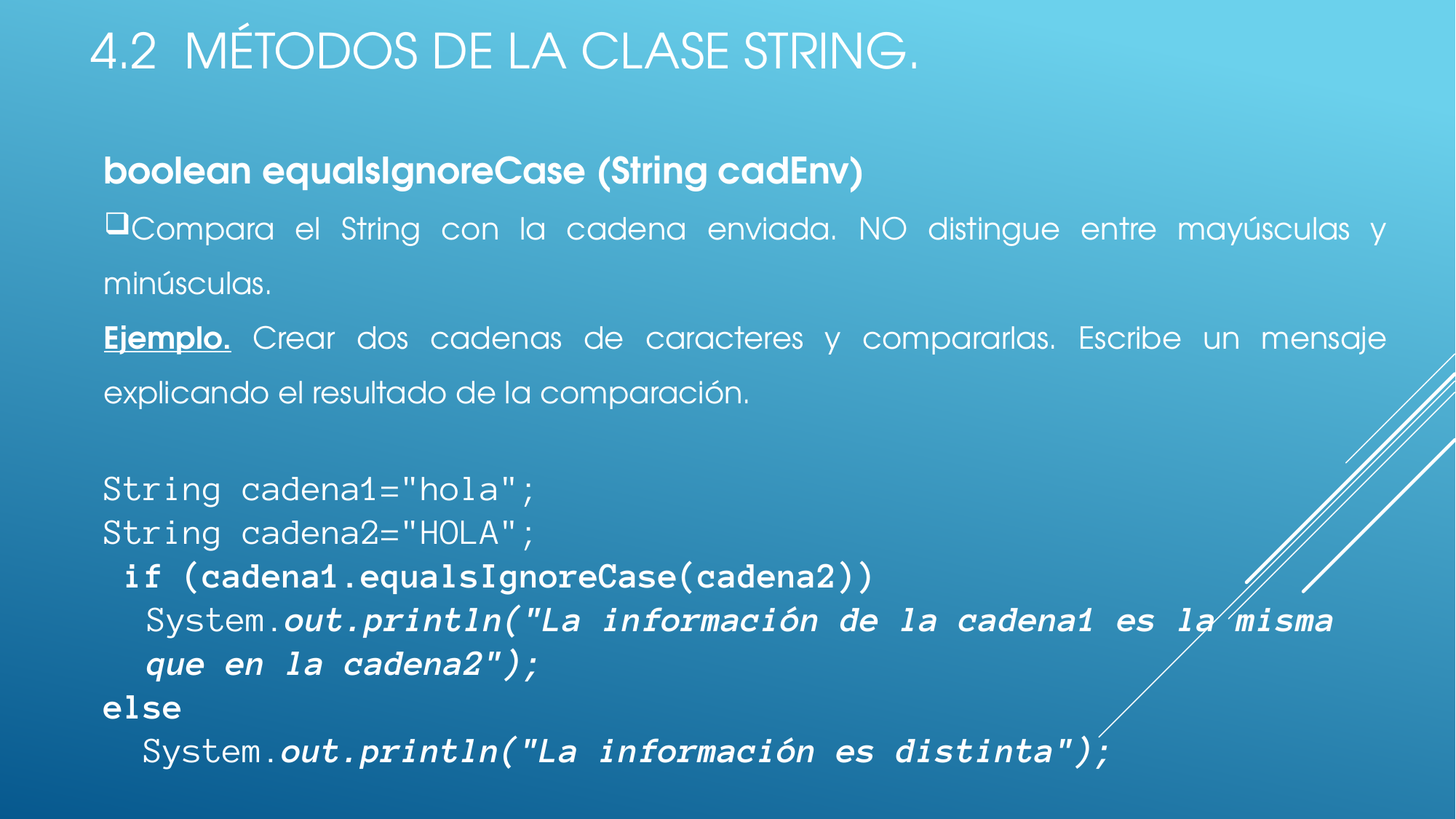

# 4.2  Métodos de la clase String.
boolean equalsIgnoreCase (String cadEnv)
Compara el String con la cadena enviada. NO distingue entre mayúsculas y minúsculas.
Ejemplo. Crear dos cadenas de caracteres y compararlas. Escribe un mensaje explicando el resultado de la comparación.

String cadena1="hola";
String cadena2="HOLA";
 if (cadena1.equalsIgnoreCase(cadena2))
System.out.println("La información de la cadena1 es la misma que en la cadena2");
else
  System.out.println("La información es distinta");